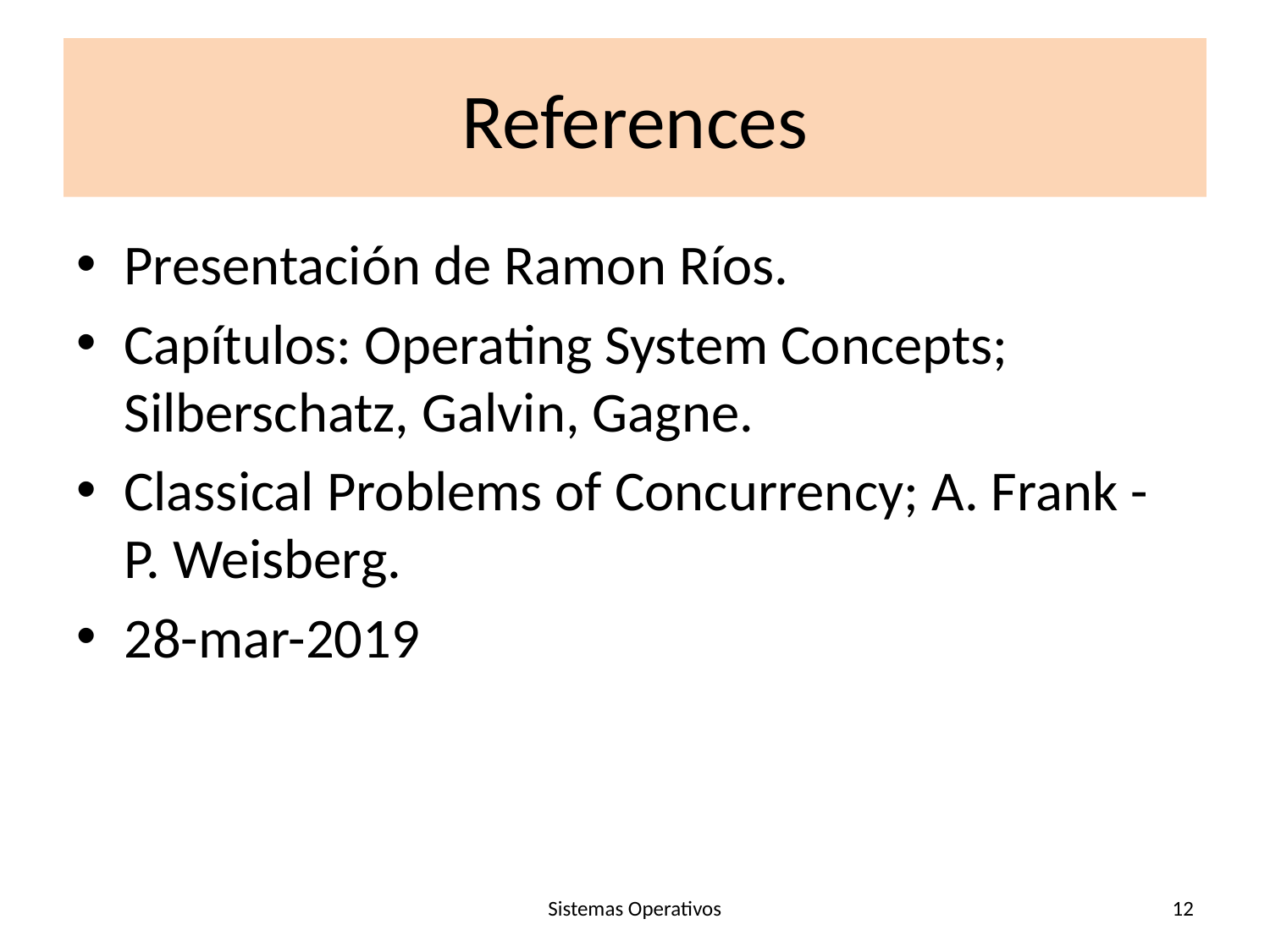

# References
Presentación de Ramon Ríos.
Capítulos: Operating System Concepts; Silberschatz, Galvin, Gagne.
Classical Problems of Concurrency; A. Frank - P. Weisberg.
28-mar-2019

Sistemas Operativos
12